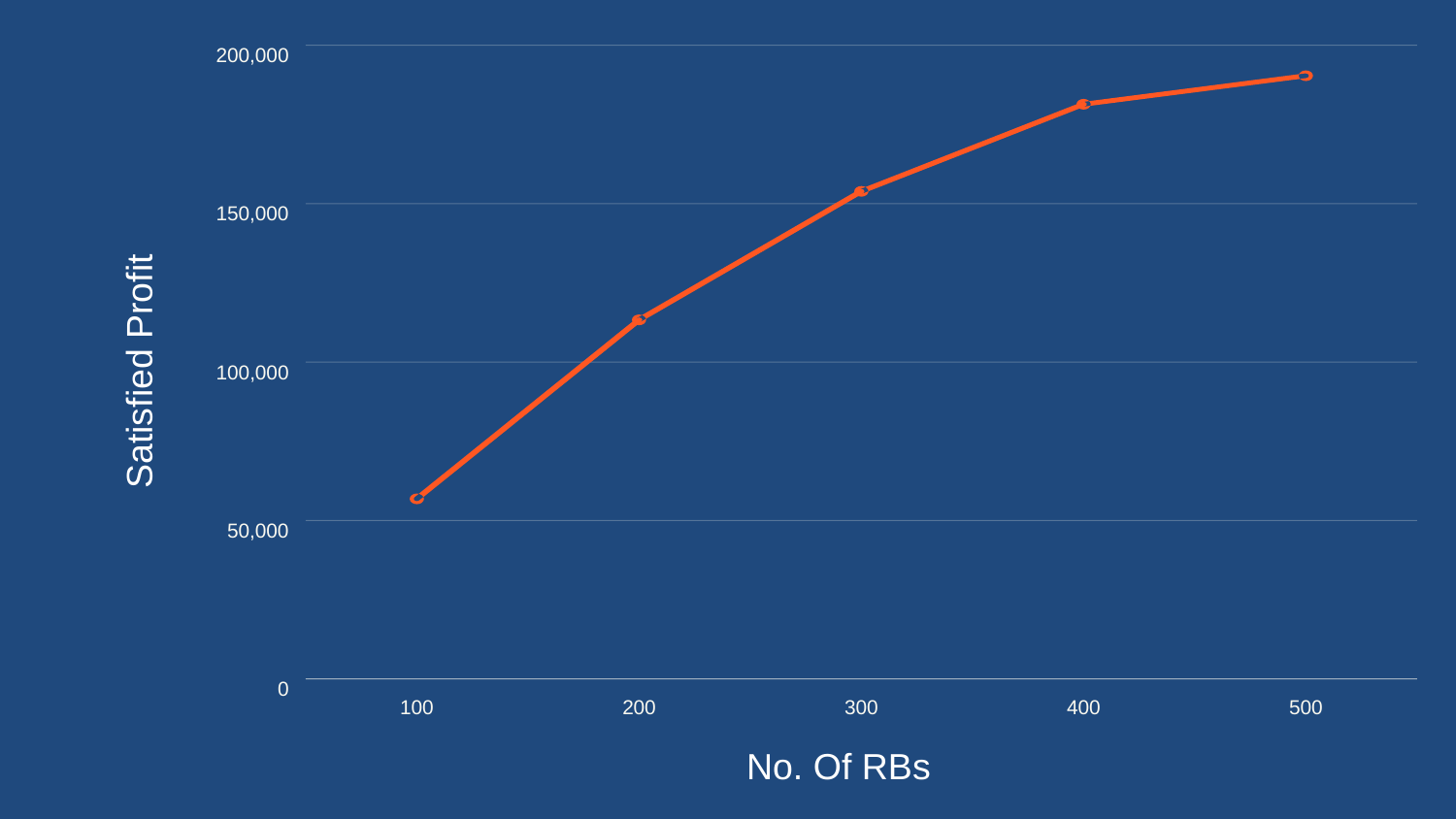

200,000

150,000
100,000
50,000
0
100
200
300
400
500
Satisfied Profit
No. Of RBs